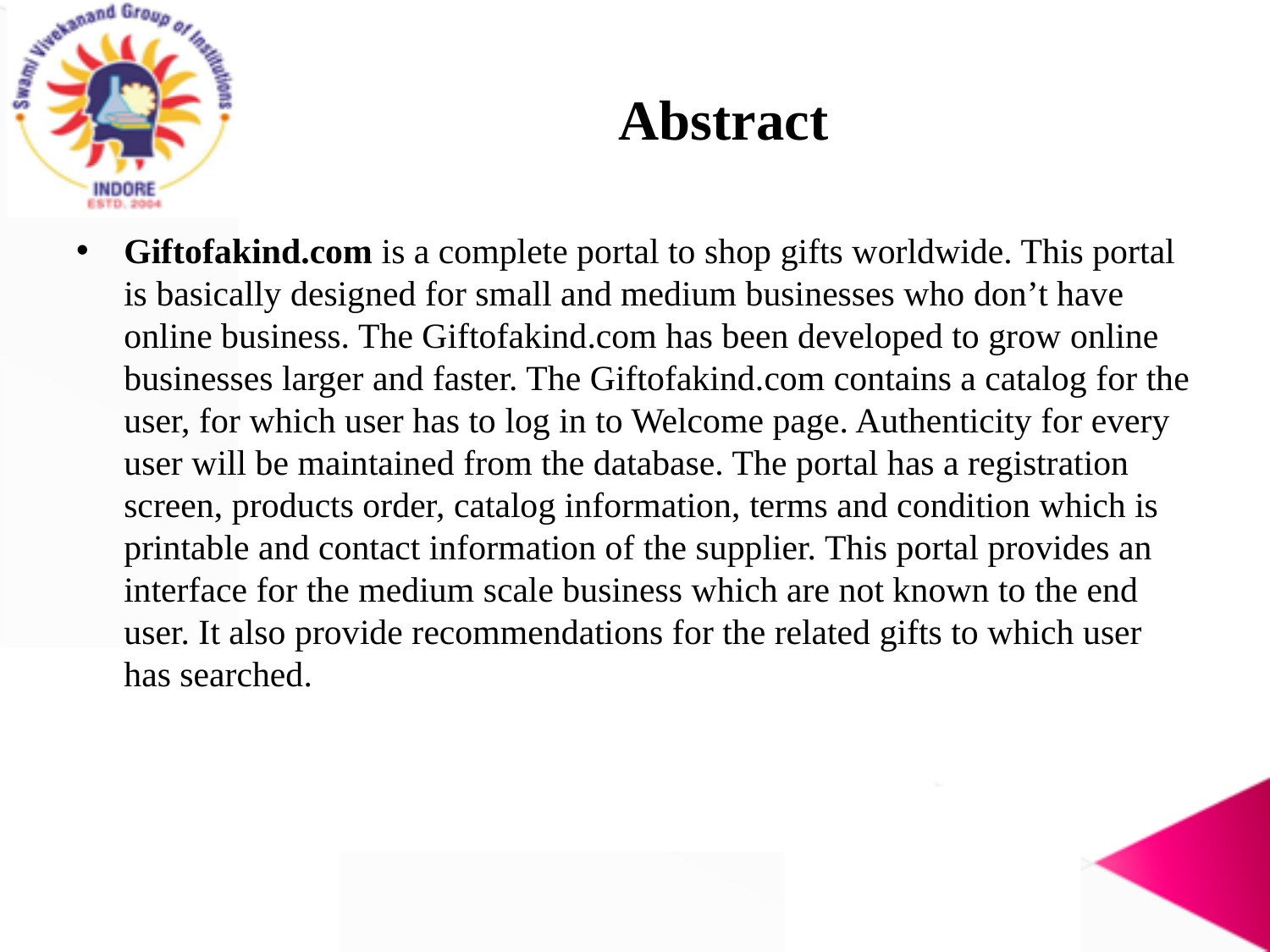

# Abstract
Giftofakind.com is a complete portal to shop gifts worldwide. This portal is basically designed for small and medium businesses who don’t have online business. The Giftofakind.com has been developed to grow online businesses larger and faster. The Giftofakind.com contains a catalog for the user, for which user has to log in to Welcome page. Authenticity for every user will be maintained from the database. The portal has a registration screen, products order, catalog information, terms and condition which is printable and contact information of the supplier. This portal provides an interface for the medium scale business which are not known to the end user. It also provide recommendations for the related gifts to which user has searched.